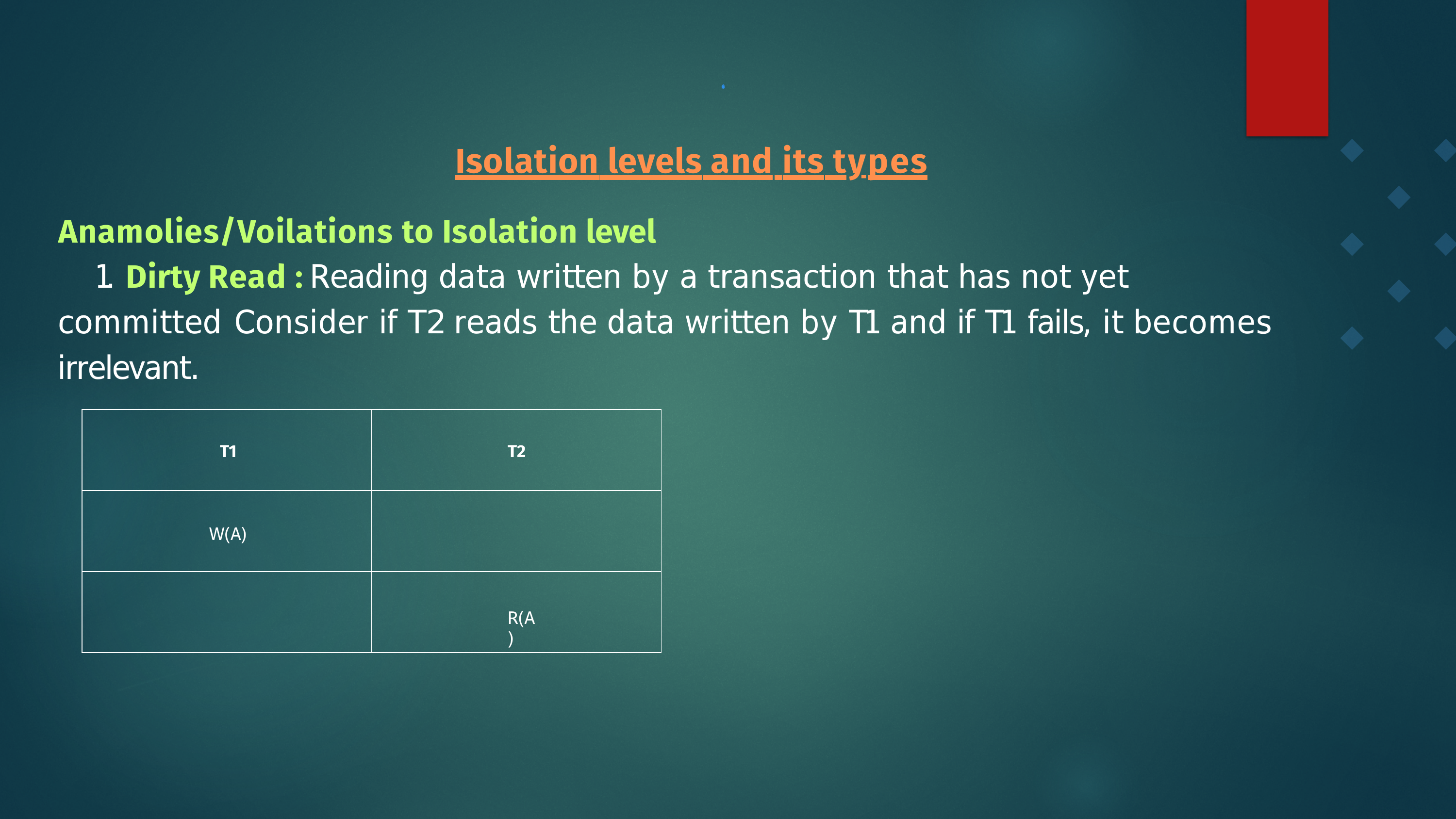

Isolation levels and its types
Anamolies/Voilations to Isolation level
1. Dirty Read : Reading data written by a transaction that has not yet committed Consider if T2 reads the data written by T1 and if T1 fails, it becomes irrelevant.

|  |  |
| --- | --- |
|  |  |
|  |  |
T1

W(A)
T2

R(A)